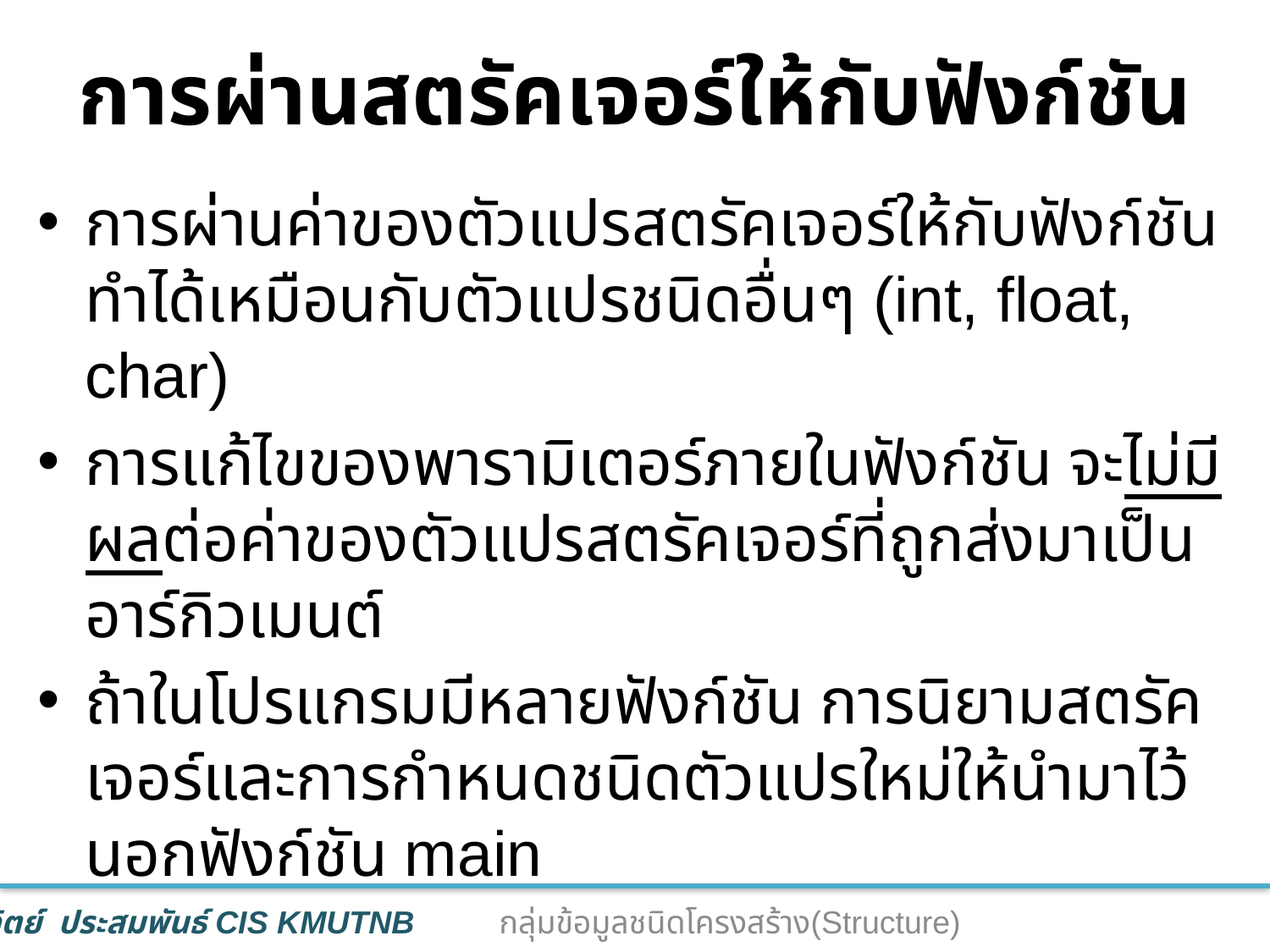

# การผ่านสตรัคเจอร์ให้กับฟังก์ชัน
การผ่านค่าของตัวแปรสตรัคเจอร์ให้กับฟังก์ชันทำได้เหมือนกับตัวแปรชนิดอื่นๆ (int, float, char)
การแก้ไขของพารามิเตอร์ภายในฟังก์ชัน จะไม่มีผลต่อค่าของตัวแปรสตรัคเจอร์ที่ถูกส่งมาเป็นอาร์กิวเมนต์
ถ้าในโปรแกรมมีหลายฟังก์ชัน การนิยามสตรัคเจอร์และการกำหนดชนิดตัวแปรใหม่ให้นำมาไว้นอกฟังก์ชัน main
28
กลุ่มข้อมูลชนิดโครงสร้าง(Structure)